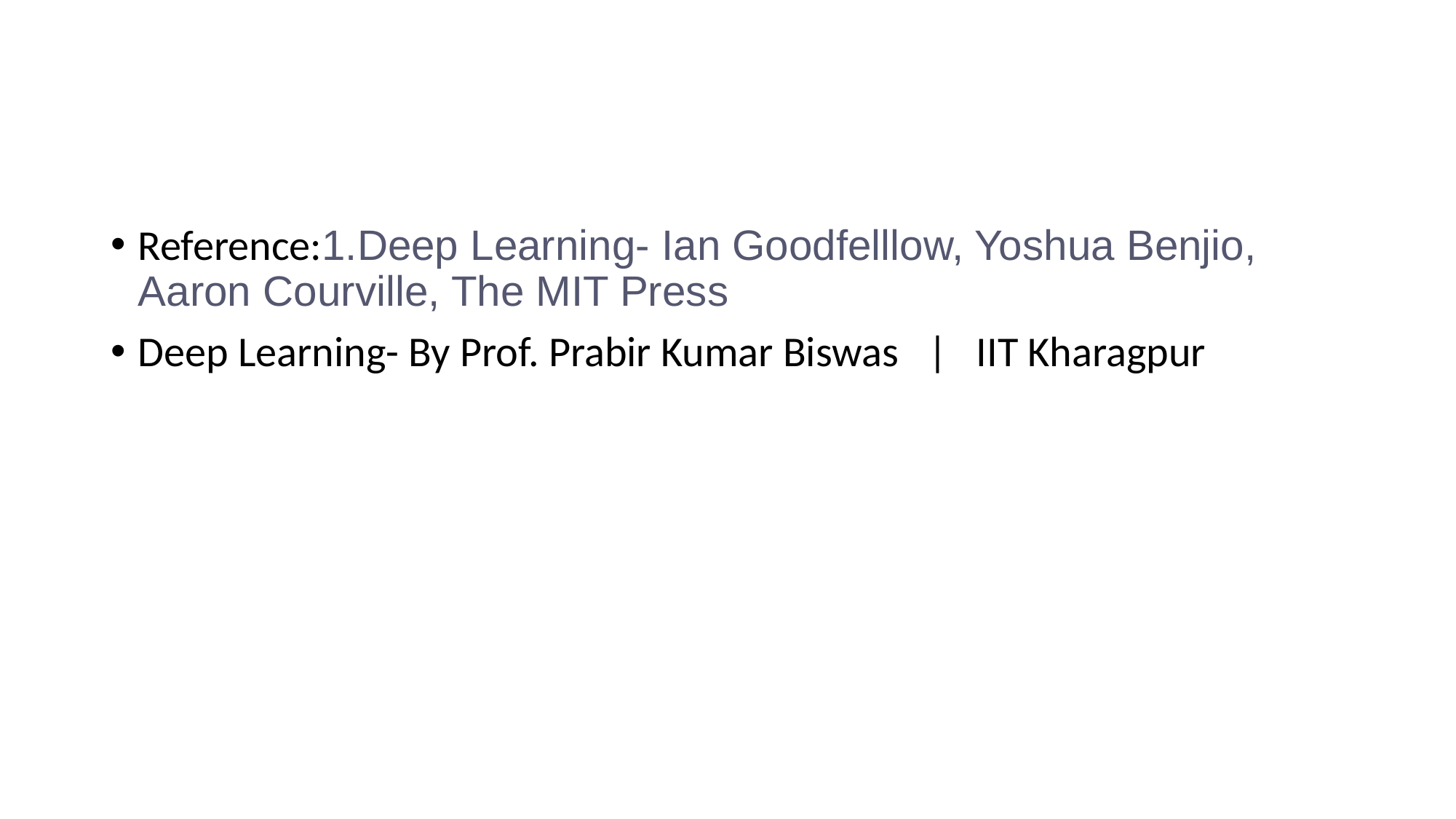

#
Reference:1.Deep Learning- Ian Goodfelllow, Yoshua Benjio, Aaron Courville, The MIT Press
Deep Learning- By Prof. Prabir Kumar Biswas   |   IIT Kharagpur